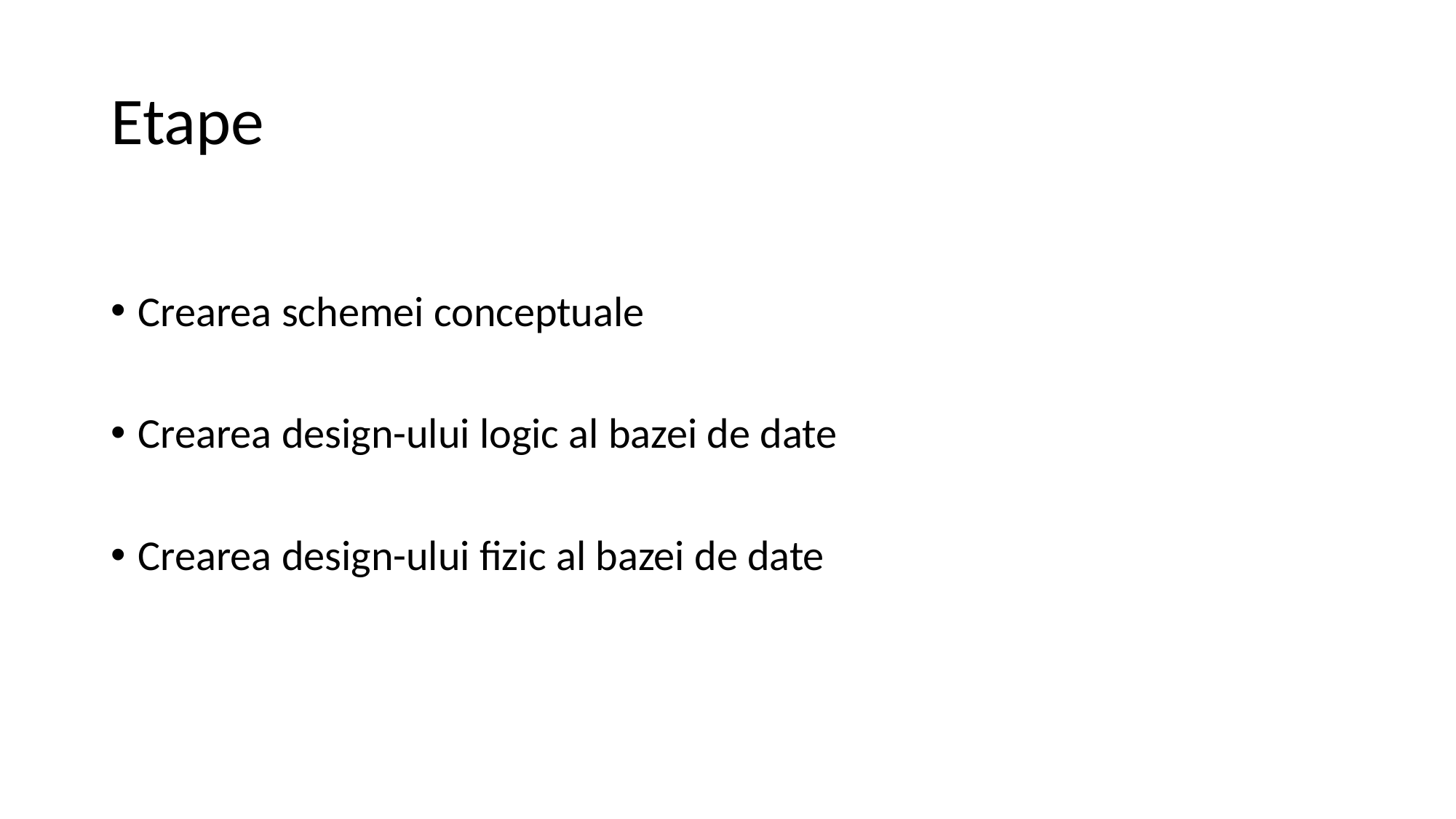

# Etape

Crearea schemei conceptuale

Crearea design-ului logic al bazei de date

Crearea design-ului fizic al bazei de date